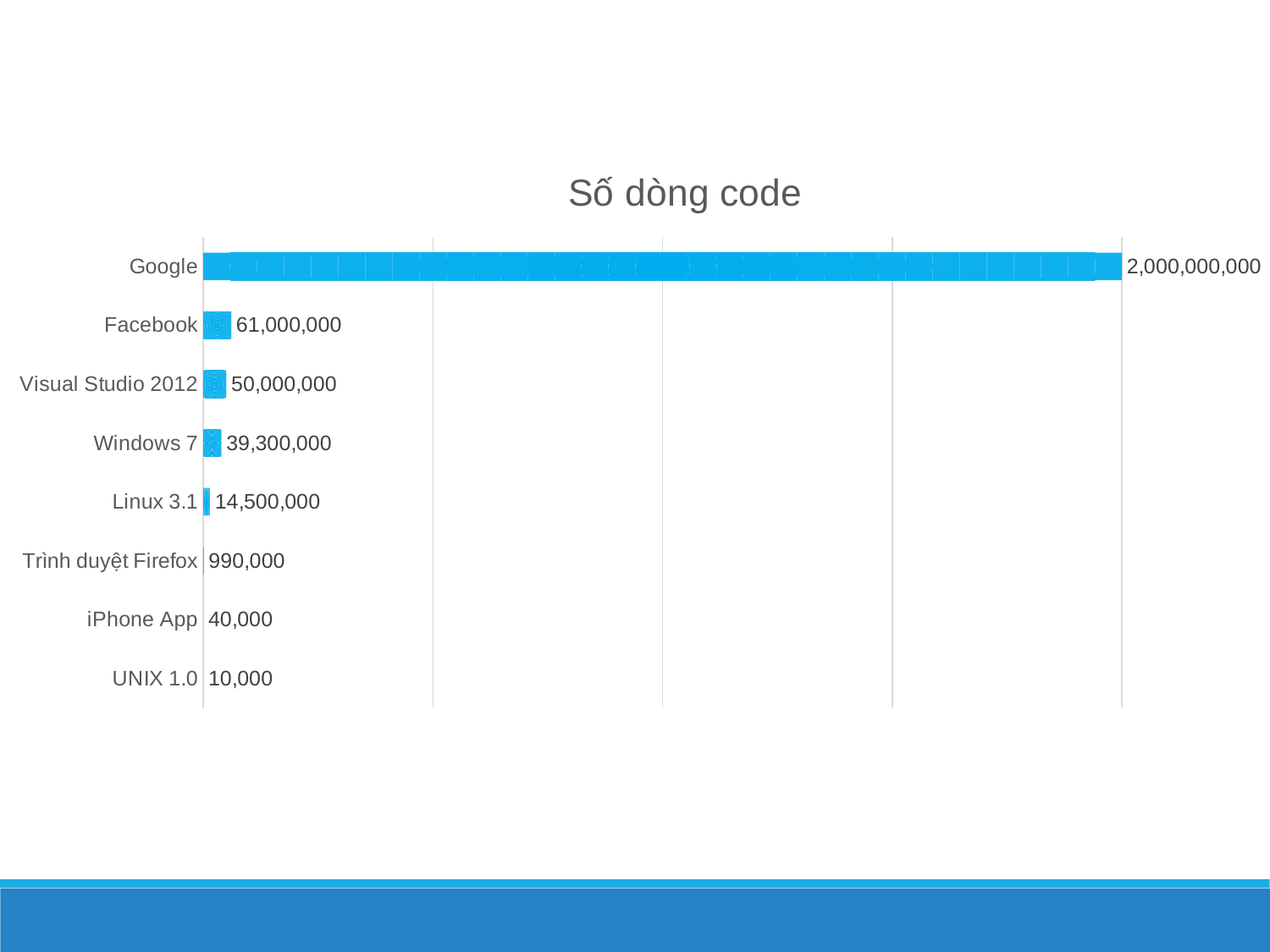

### Chart:

| Category | Số dòng code |
|---|---|
| UNIX 1.0 | 10000.0 |
| iPhone App | 40000.0 |
| Trình duyệt Firefox | 990000.0 |
| Linux 3.1 | 14500000.0 |
| Windows 7 | 39300000.0 |
| Visual Studio 2012 | 50000000.0 |
| Facebook | 61000000.0 |
| Google | 2000000000.0 |